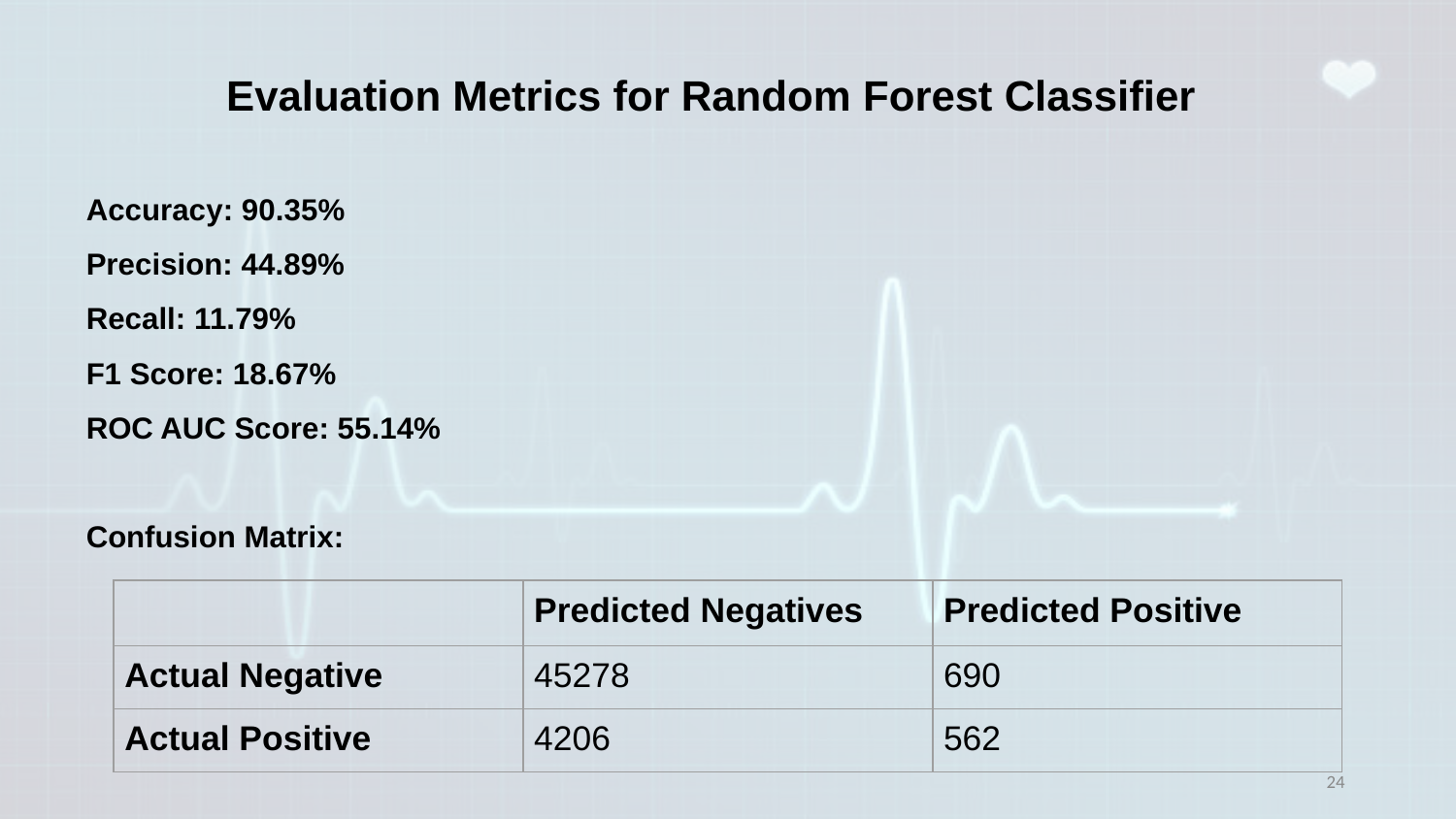

Evaluation Metrics for Random Forest Classifier
Accuracy: 90.35%
Precision: 44.89%
Recall: 11.79%
F1 Score: 18.67%
ROC AUC Score: 55.14%

Confusion Matrix:
|  | Predicted Negatives | Predicted Positive |
| --- | --- | --- |
| Actual Negative | 45278 | 690 |
| Actual Positive | 4206 | 562 |
24